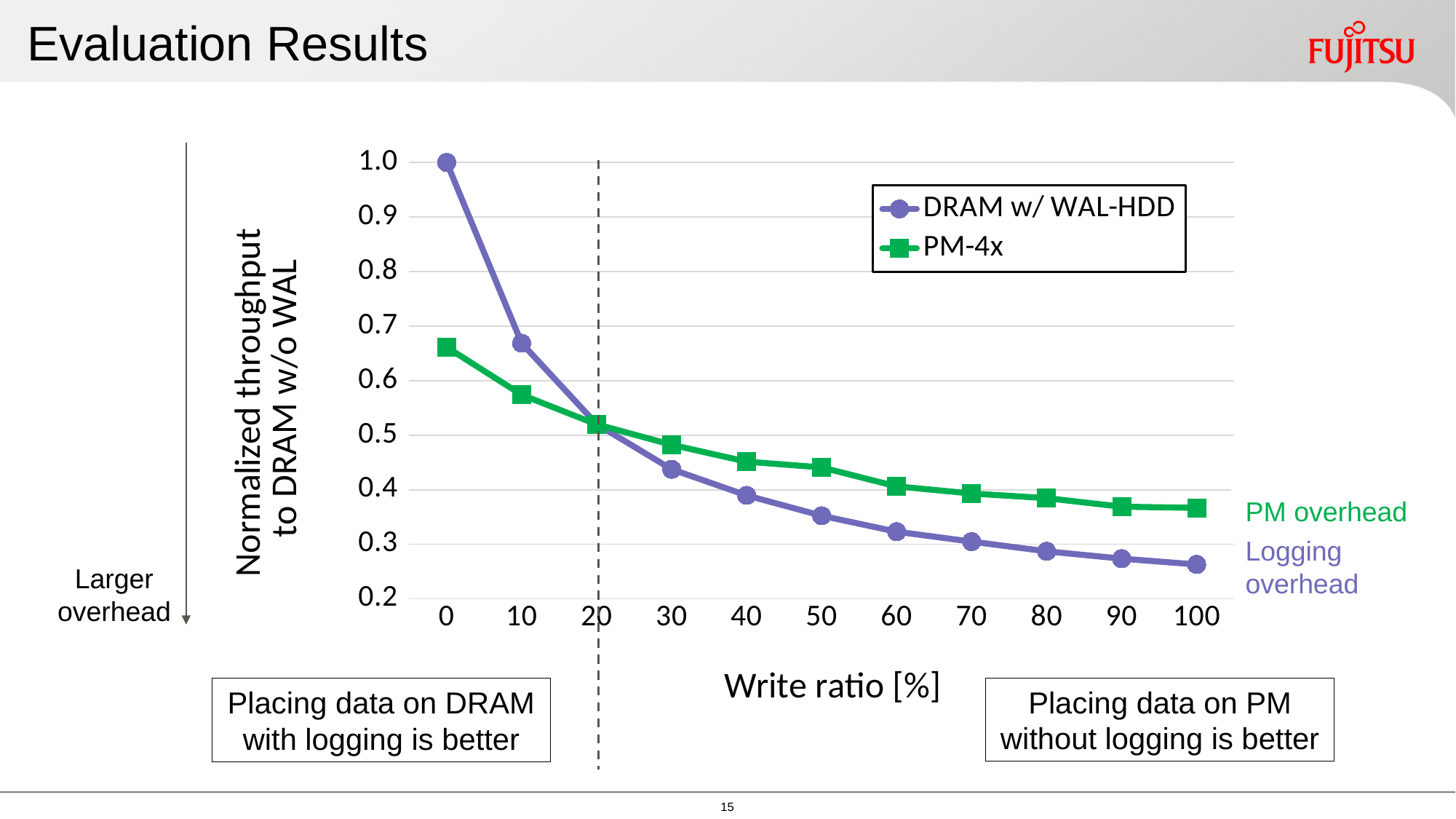

# Evaluation Results

### Chart

| Category |  | PM-4x |
|---|---|---|
| 0 | 1.0 | 0.6615226323622736 |
| 10 | 0.6687668775236274 | 0.5741885648703864 |
| 20 | 0.5203045693187818 | 0.5199746341201015 |
| 30 | 0.4375917774814684 | 0.48246087768825685 |
| 40 | 0.38971474472936923 | 0.4515828673324022 |
| 50 | 0.3523905036286058 | 0.4410041837476151 |
| 60 | 0.3231544591371479 | 0.4062616510781588 |
| 70 | 0.3049588965851233 | 0.3931623898205128 |
| 80 | 0.28718809367085174 | 0.3846401008237886 |
| 90 | 0.27376258750000004 | 0.36894923749999997 |
| 100 | 0.26310503692641096 | 0.3668440153396808 |
PM overhead
Logging overhead
Larger
overhead
Placing data on PM without logging is better
Placing data on DRAM with logging is better
15